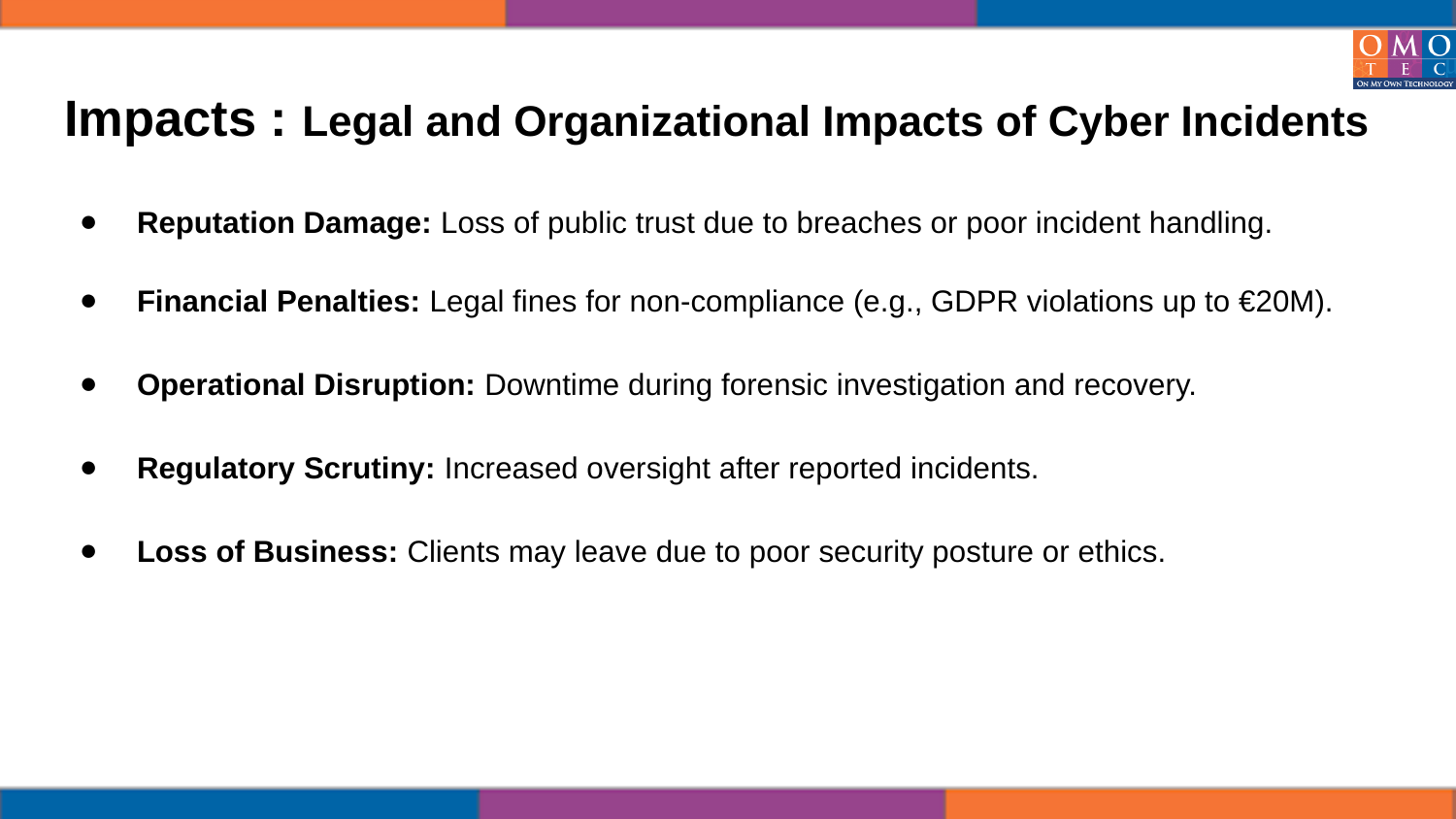

# Impacts : Legal and Organizational Impacts of Cyber Incidents
Reputation Damage: Loss of public trust due to breaches or poor incident handling.
Financial Penalties: Legal fines for non-compliance (e.g., GDPR violations up to €20M).
Operational Disruption: Downtime during forensic investigation and recovery.
Regulatory Scrutiny: Increased oversight after reported incidents.
Loss of Business: Clients may leave due to poor security posture or ethics.